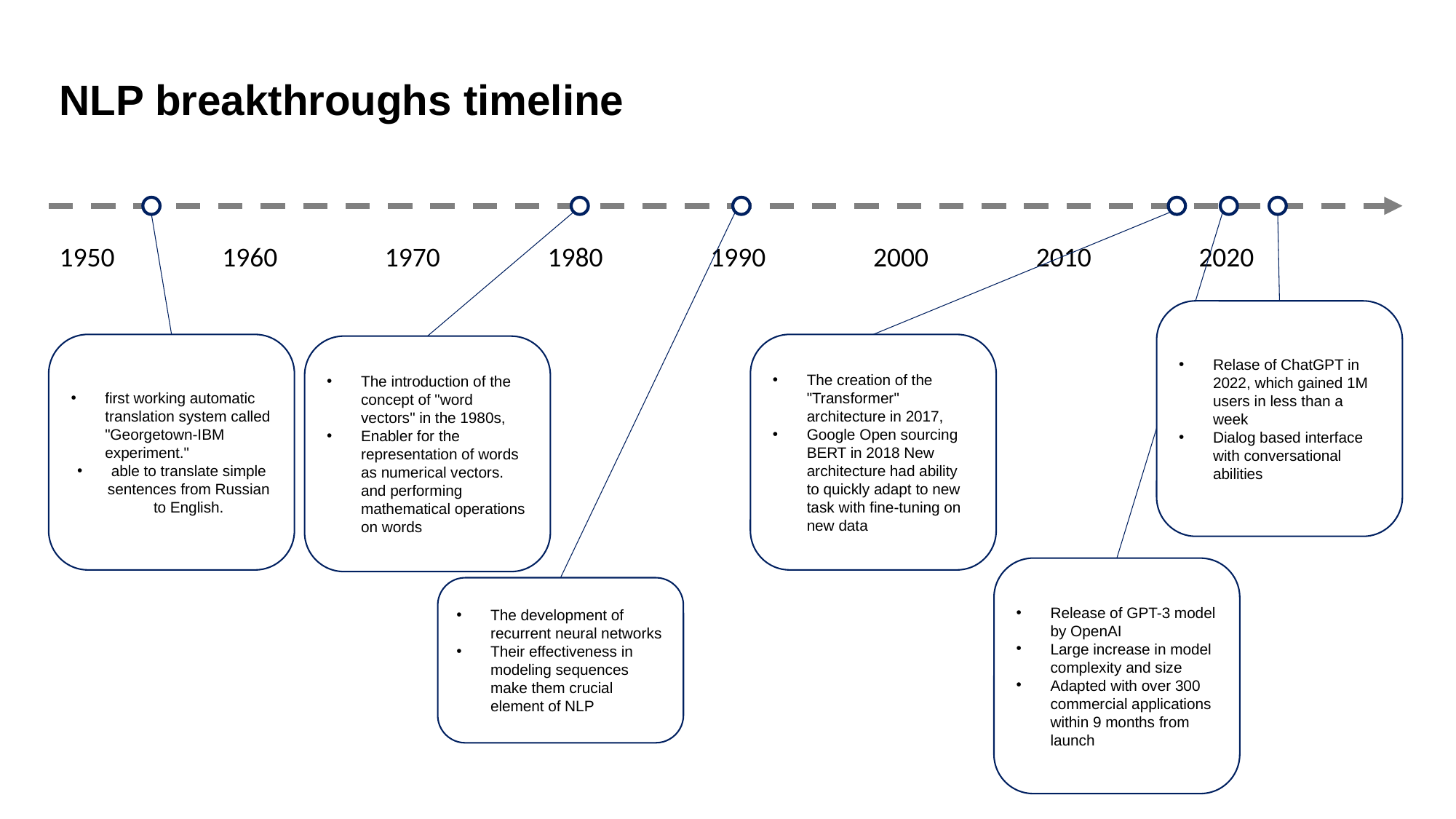

NLP breakthroughs timeline

1950
1960
1970
1980
1990
2000
2010
2020
Relase of ChatGPT in 2022, which gained 1M users in less than a week
Dialog based interface with conversational abilities
first working automatic translation system called "Georgetown-IBM experiment."
able to translate simple sentences from Russian to English.
The creation of the "Transformer" architecture in 2017,
Google Open sourcing BERT in 2018 New architecture had ability to quickly adapt to new task with fine-tuning on new data
The introduction of the concept of "word vectors" in the 1980s,
Enabler for the representation of words as numerical vectors. and performing mathematical operations on words
Release of GPT-3 model by OpenAI
Large increase in model complexity and size
Adapted with over 300 commercial applications within 9 months from launch
The development of recurrent neural networks
Their effectiveness in modeling sequences make them crucial element of NLP